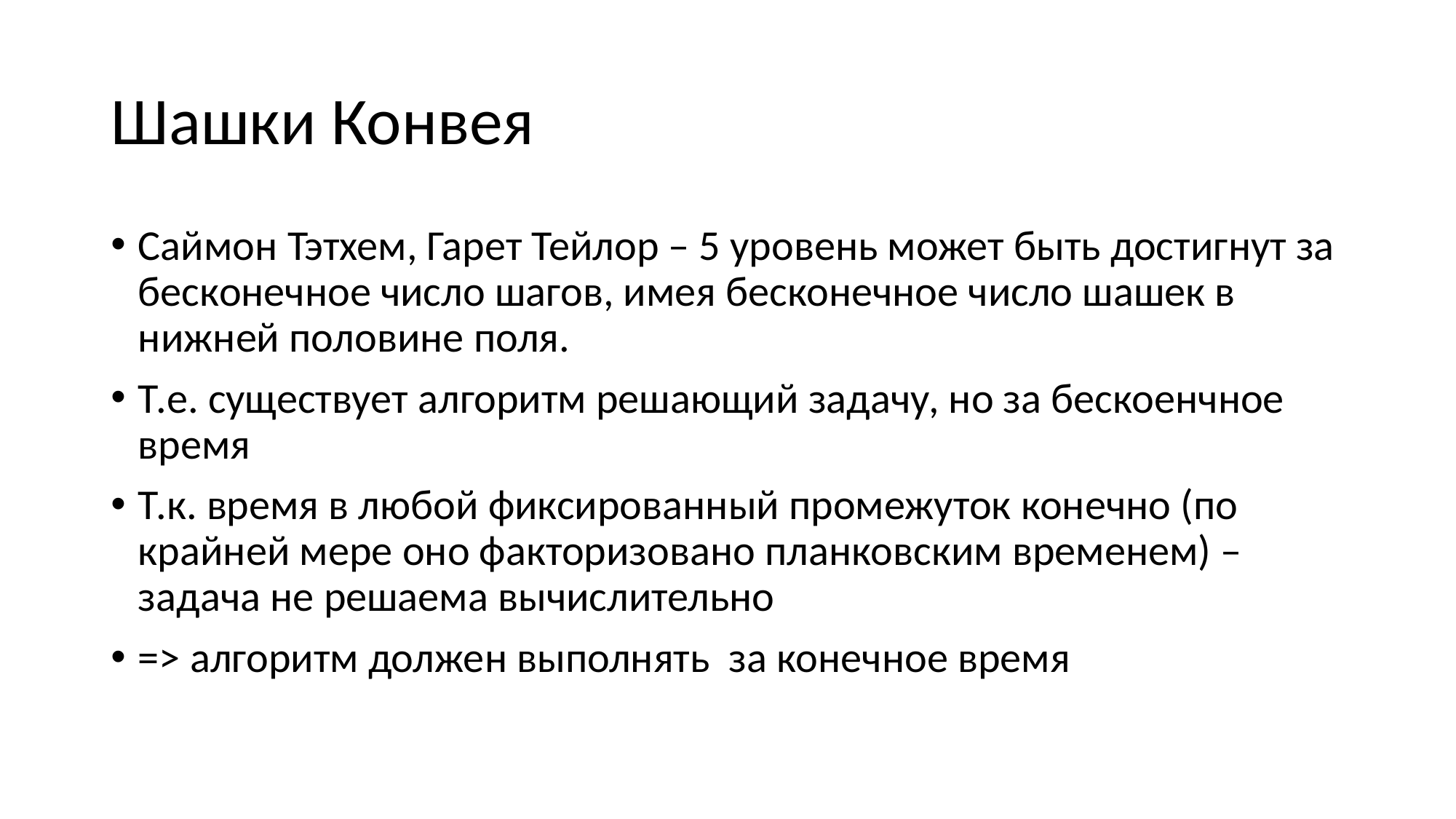

# Шашки Конвея
Саймон Тэтхем, Гарет Тейлор – 5 уровень может быть достигнут за бесконечное число шагов, имея бесконечное число шашек в нижней половине поля.
Т.е. существует алгоритм решающий задачу, но за бескоенчное время
Т.к. время в любой фиксированный промежуток конечно (по крайней мере оно факторизовано планковским временем) – задача не решаема вычислительно
=> алгоритм должен выполнять  за конечное время